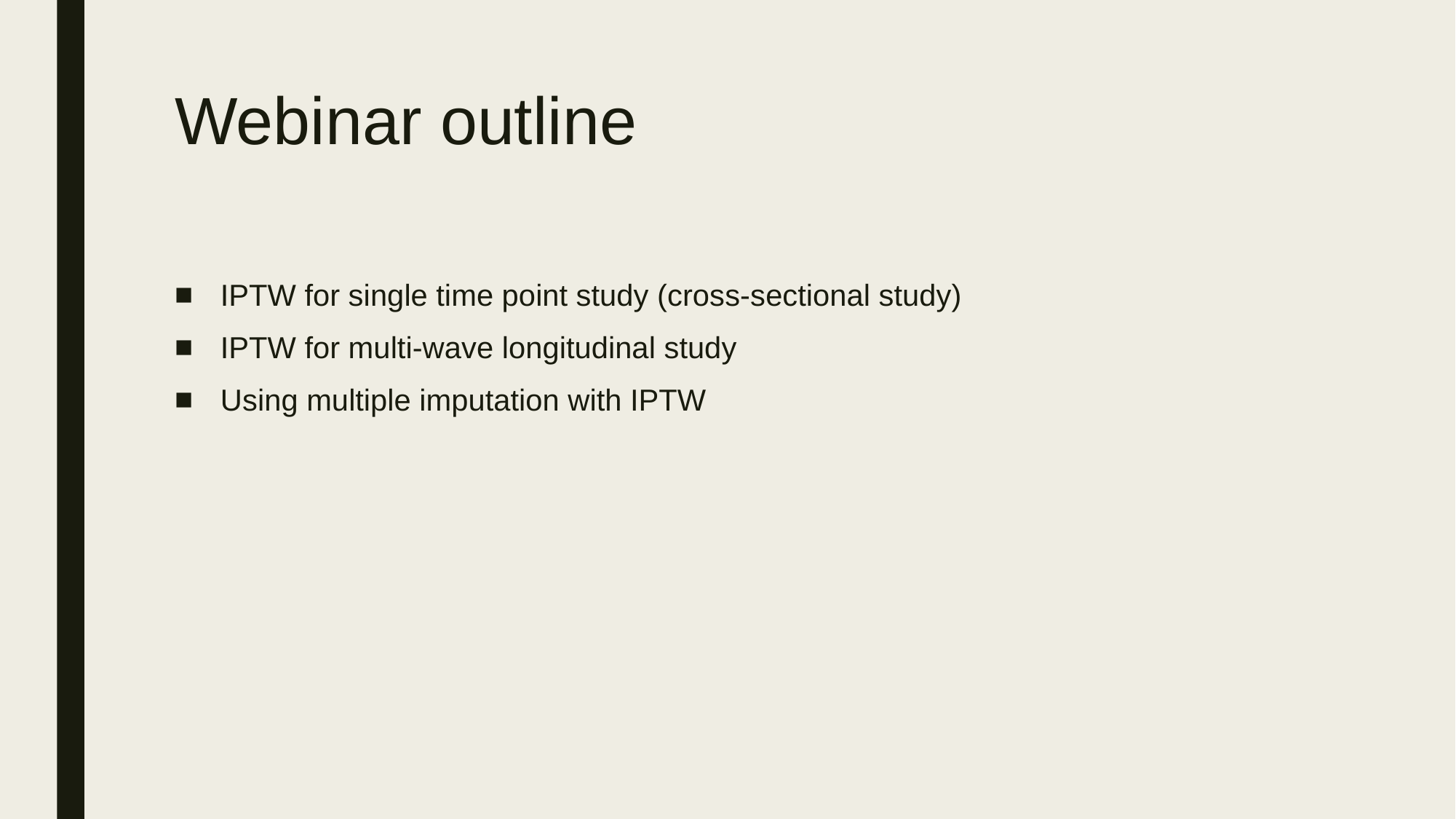

# Webinar outline
IPTW for single time point study (cross-sectional study)
IPTW for multi-wave longitudinal study
Using multiple imputation with IPTW